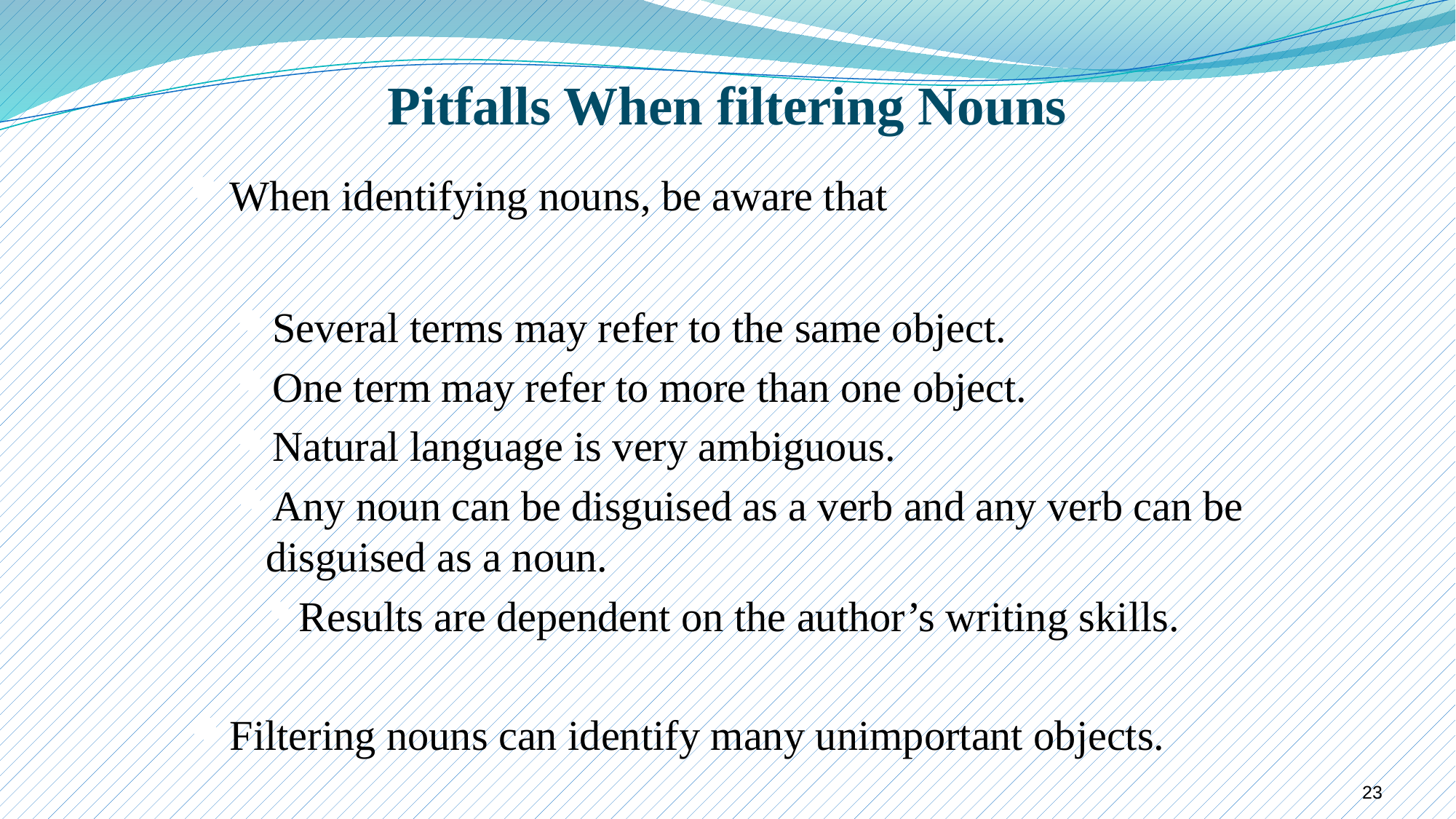

Pitfalls When filtering Nouns
When identifying nouns, be aware that

Several terms may refer to the same object.
One term may refer to more than one object.
Natural language is very ambiguous.
Any noun can be disguised as a verb and any verb can be disguised as a noun.
Results are dependent on the author’s writing skills.

Filtering nouns can identify many unimportant objects.

23